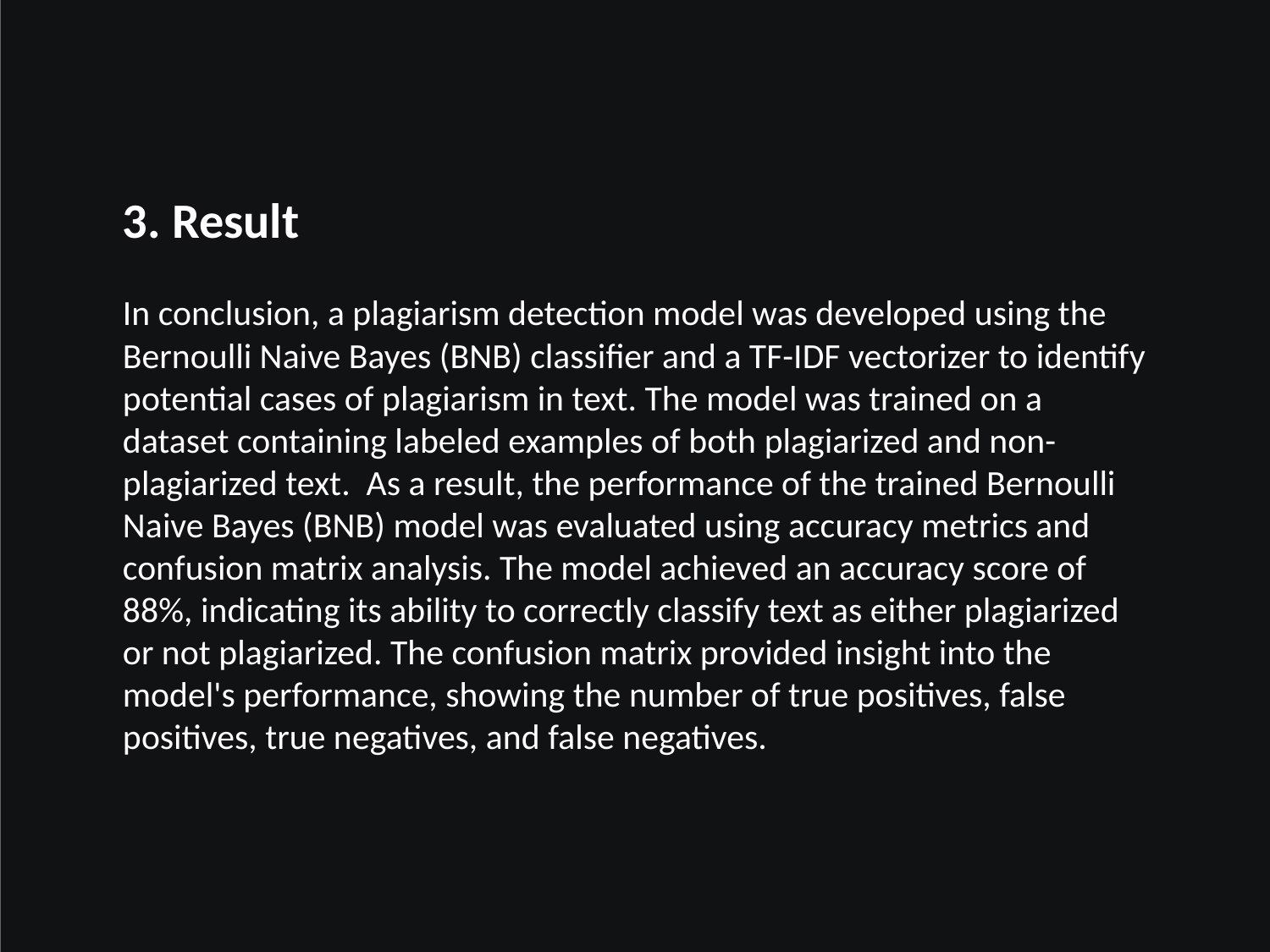

3. Result

In conclusion, a plagiarism detection model was developed using the Bernoulli Naive Bayes (BNB) classifier and a TF-IDF vectorizer to identify potential cases of plagiarism in text. The model was trained on a dataset containing labeled examples of both plagiarized and non-plagiarized text.  As a result, the performance of the trained Bernoulli Naive Bayes (BNB) model was evaluated using accuracy metrics and confusion matrix analysis. The model achieved an accuracy score of 88%, indicating its ability to correctly classify text as either plagiarized or not plagiarized. The confusion matrix provided insight into the model's performance, showing the number of true positives, false positives, true negatives, and false negatives.